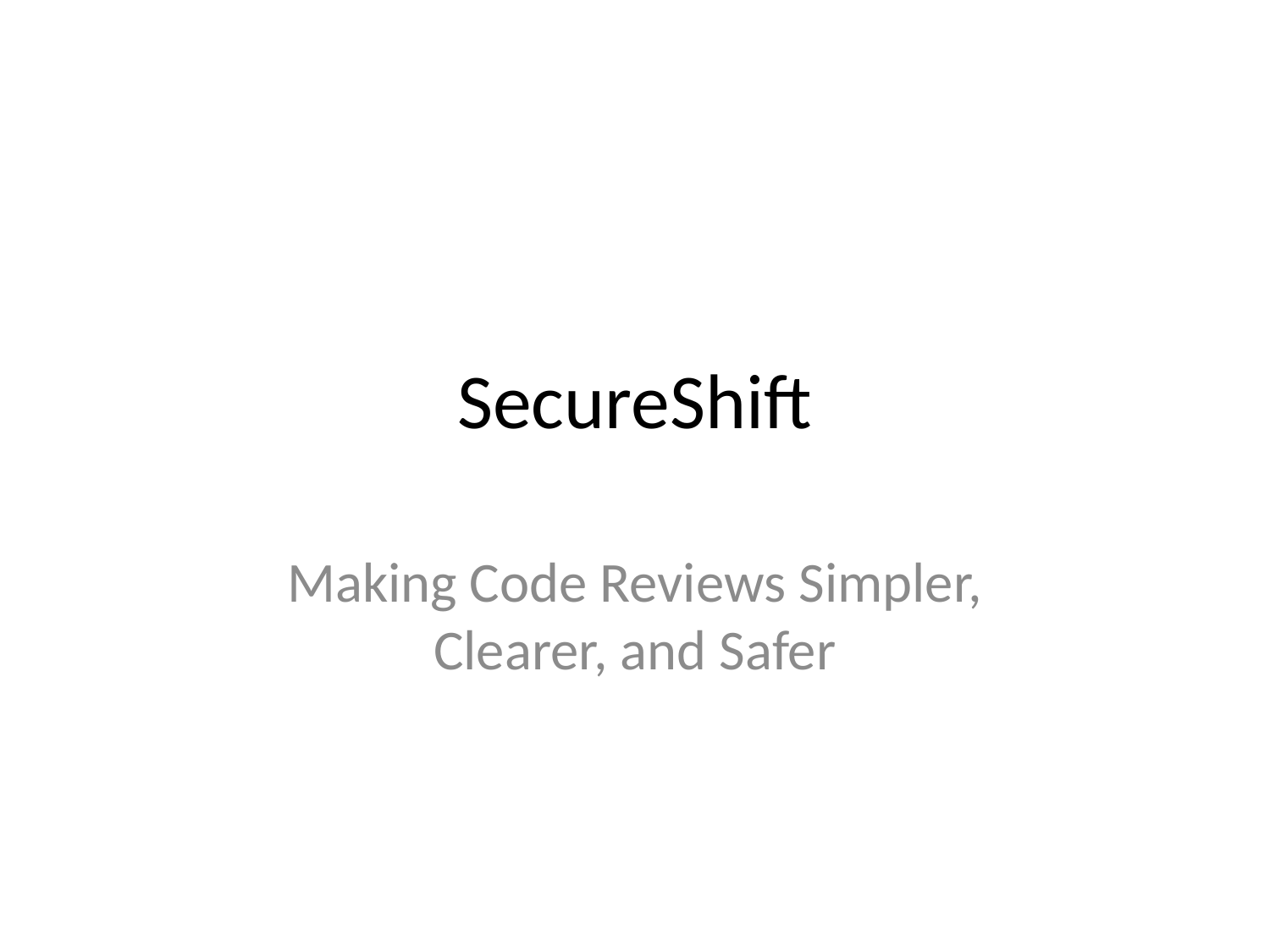

# SecureShift
Making Code Reviews Simpler, Clearer, and Safer